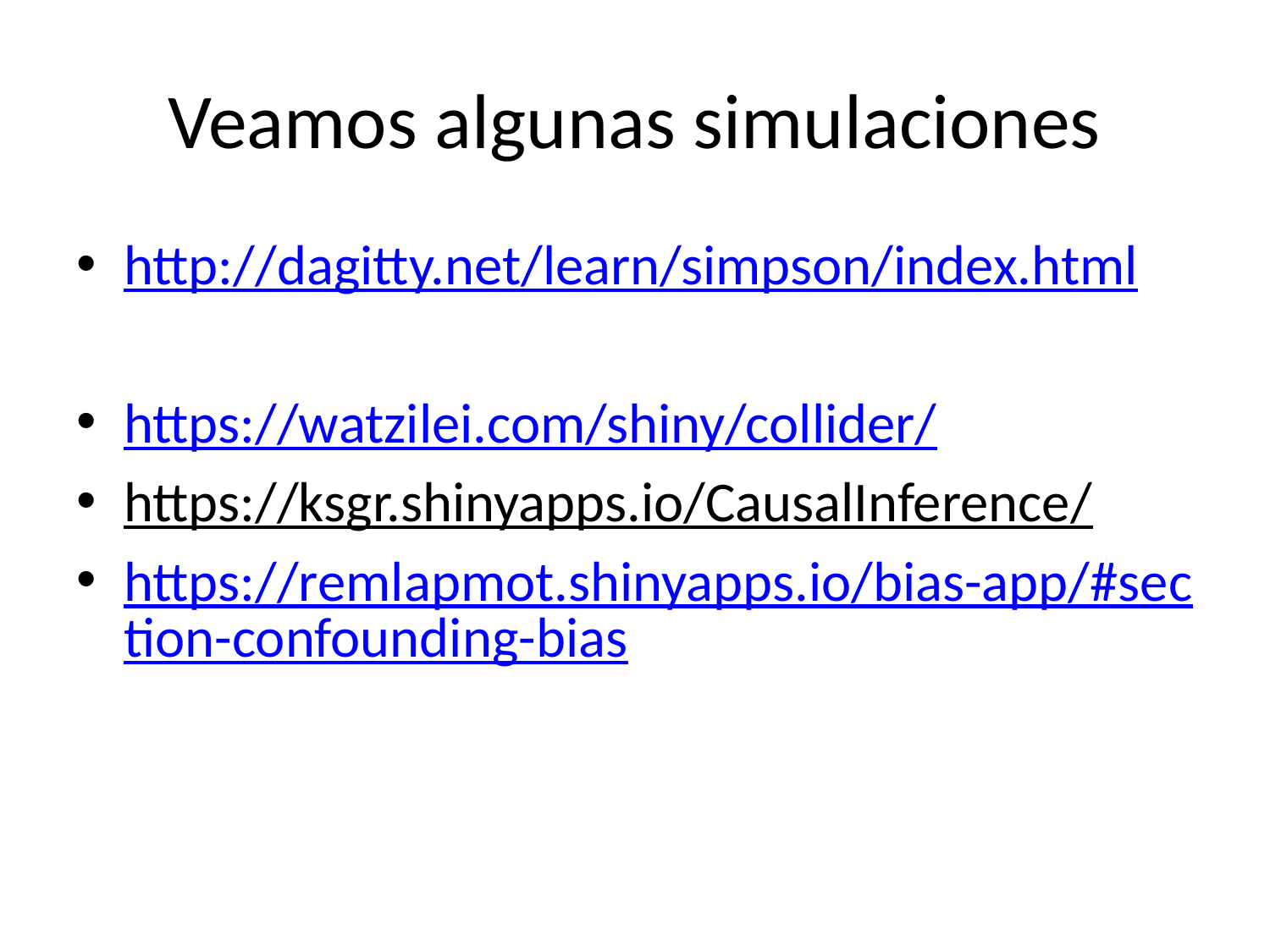

# Veamos algunas simulaciones
http://dagitty.net/learn/simpson/index.html

https://watzilei.com/shiny/collider/
https://ksgr.shinyapps.io/CausalInference/
https://remlapmot.shinyapps.io/bias-app/#section-confounding-bias